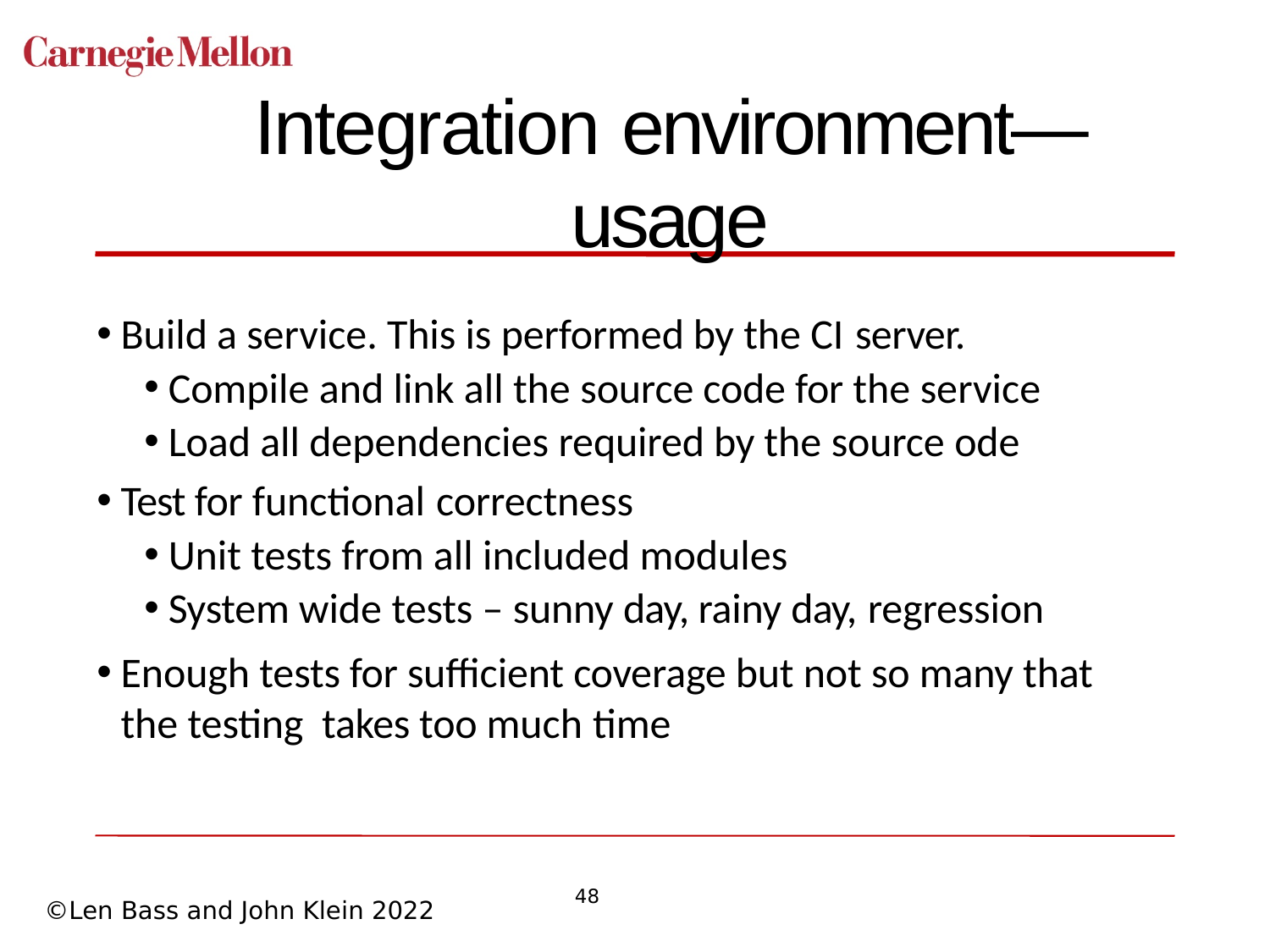

# Integration environment—usage
Build a service. This is performed by the CI server.
Compile and link all the source code for the service
Load all dependencies required by the source ode
Test for functional correctness
Unit tests from all included modules
System wide tests – sunny day, rainy day, regression
Enough tests for sufficient coverage but not so many that the testing  takes too much time